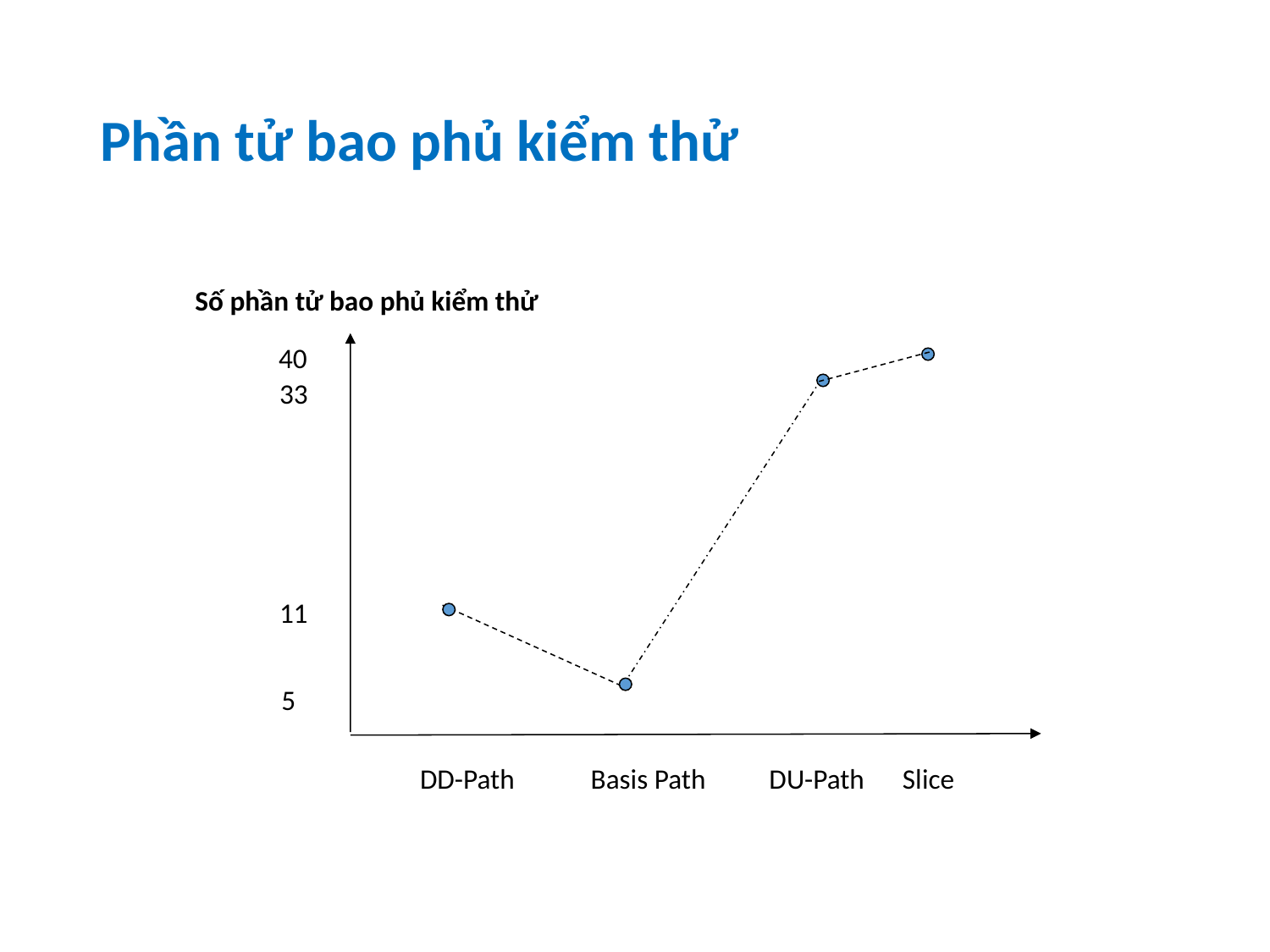

# Phần tử bao phủ kiểm thử
Số phần tử bao phủ kiểm thử

40

33

11

5

  DD-Path            Basis Path          DU-Path      Slice